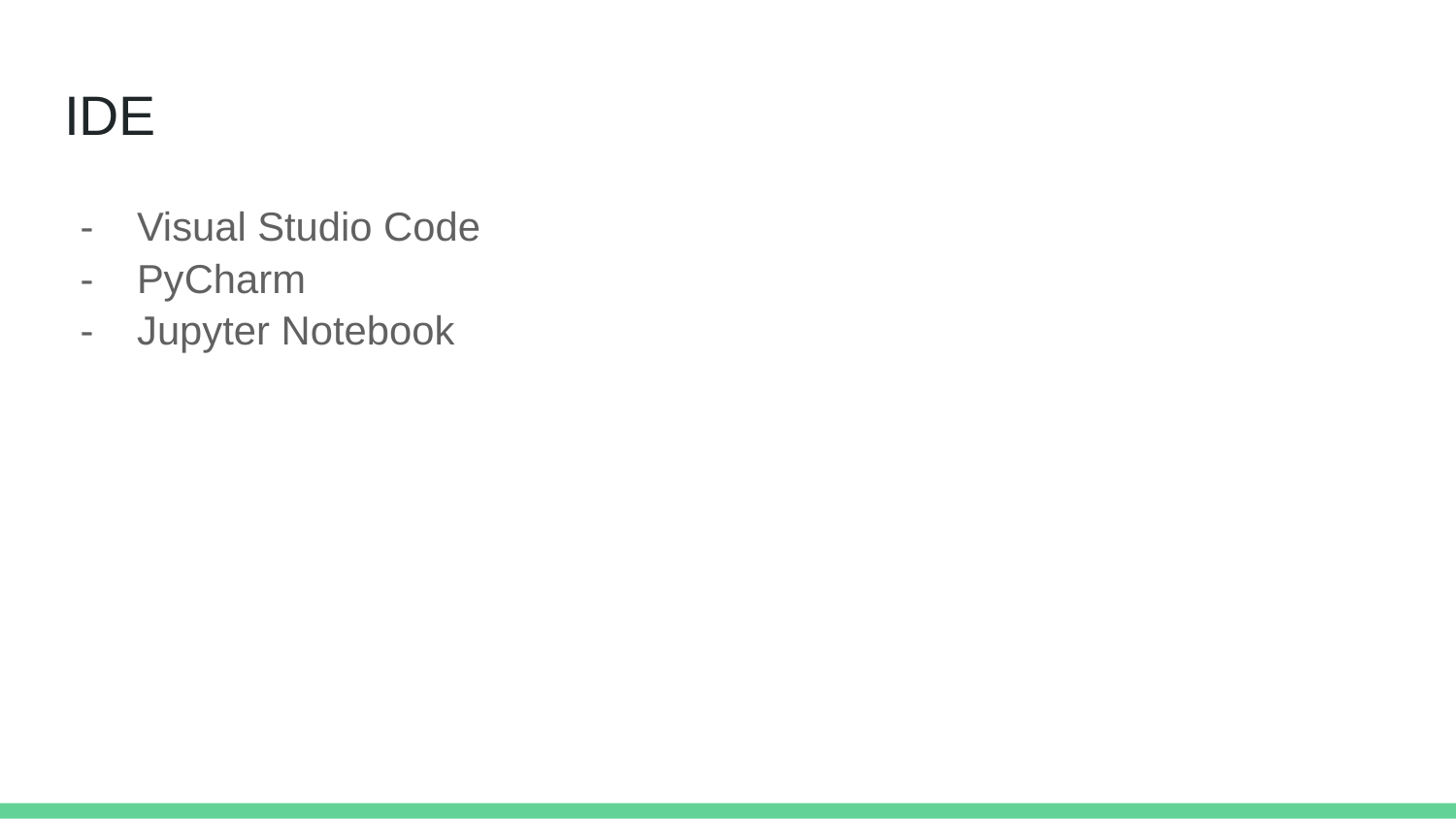

# IDE
Visual Studio Code
PyCharm
Jupyter Notebook